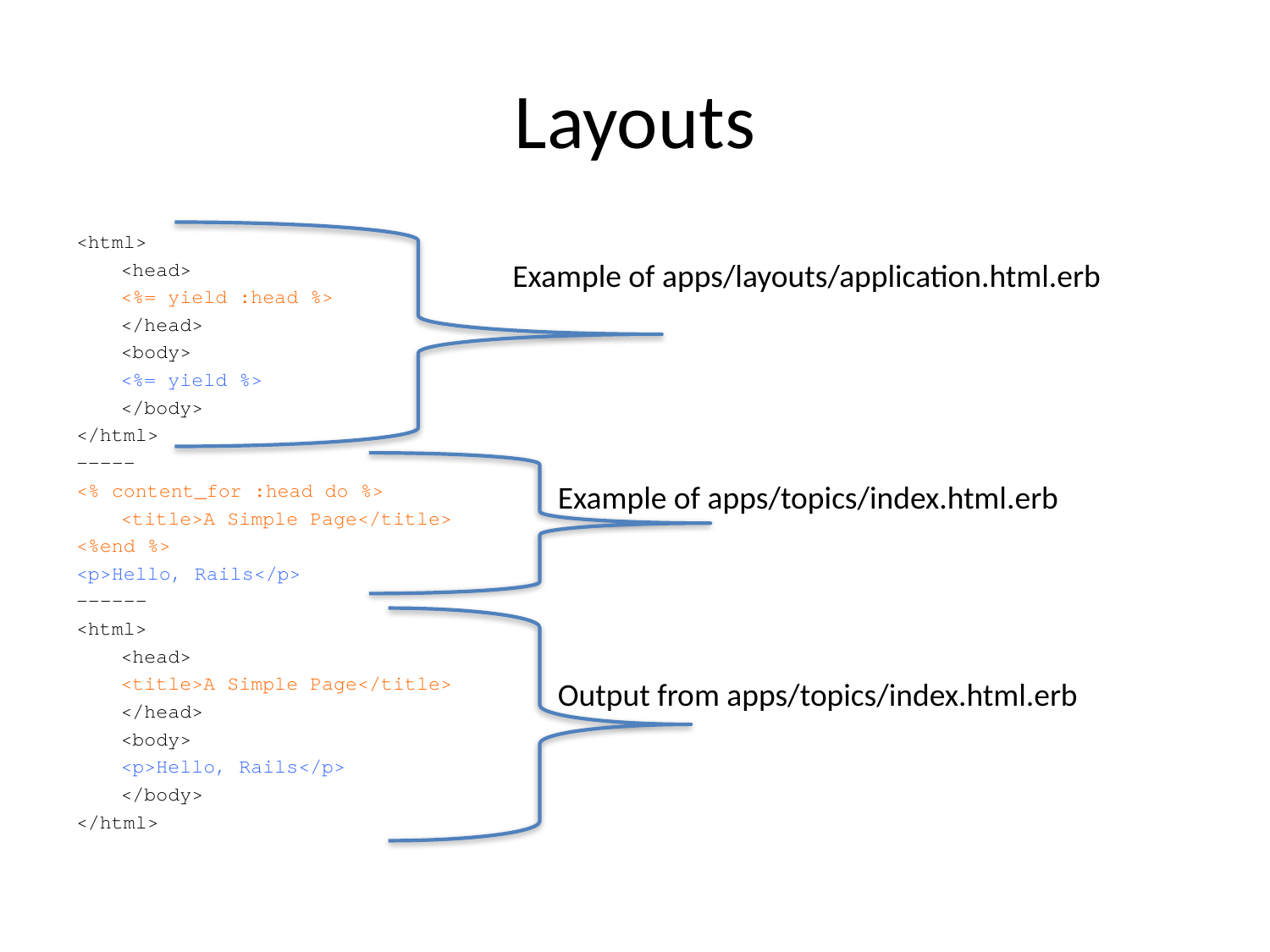

# Layouts
<html>
	<head>
	<%= yield :head %>
	</head>
	<body>
	<%= yield %>
	</body>
</html>
-----
<% content_for :head do %>
	<title>A Simple Page</title>
<%end %>
<p>Hello, Rails</p>
------
<html>
	<head>
	<title>A Simple Page</title>
	</head>
	<body>
	<p>Hello, Rails</p>
	</body>
</html>

Example of apps/layouts/application.html.erb

Example of apps/topics/index.html.erb

Output from apps/topics/index.html.erb